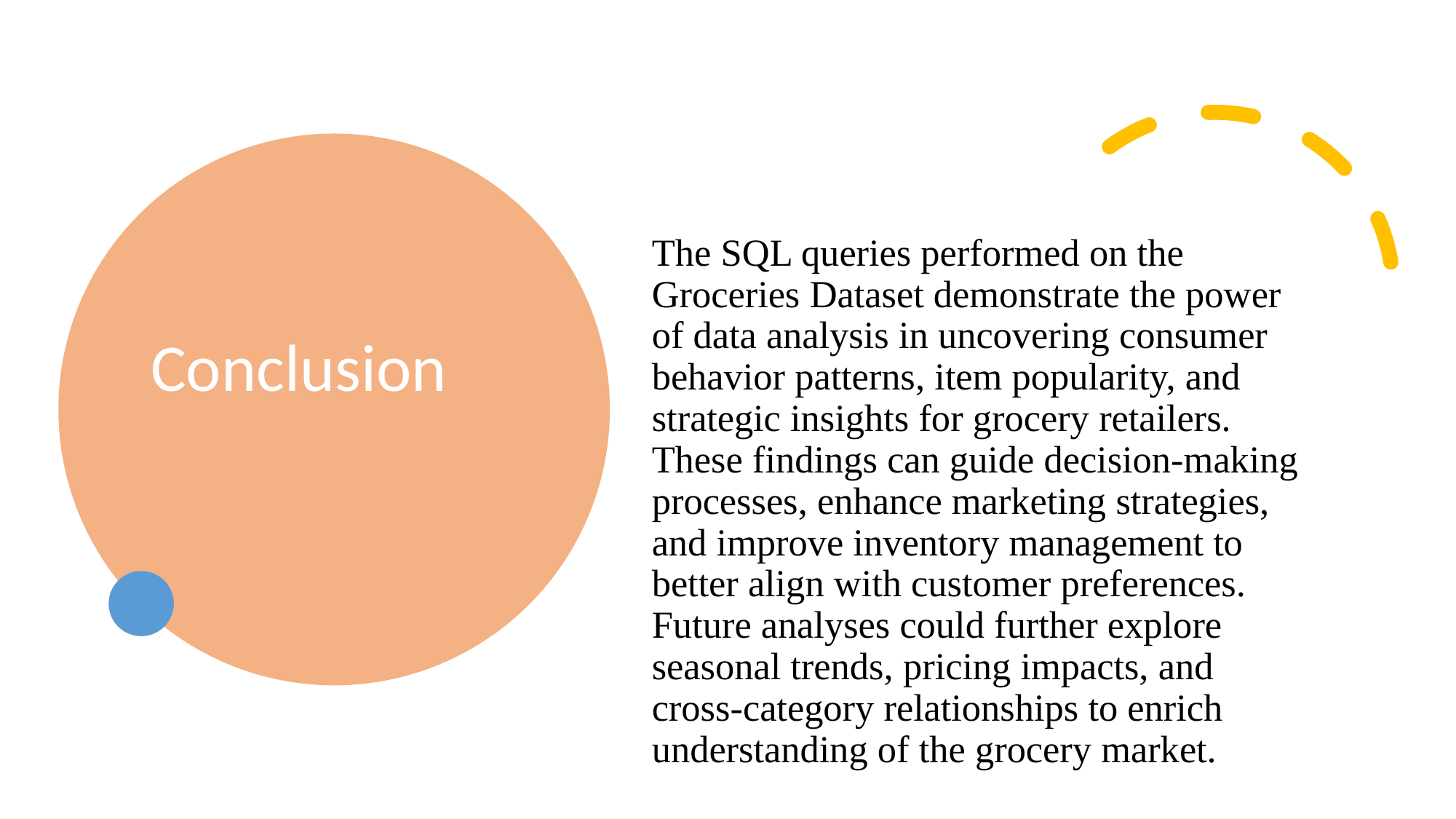

# Conclusion

The SQL queries performed on the Groceries Dataset demonstrate the power of data analysis in uncovering consumer behavior patterns, item popularity, and strategic insights for grocery retailers. These findings can guide decision-making processes, enhance marketing strategies, and improve inventory management to better align with customer preferences. Future analyses could further explore seasonal trends, pricing impacts, and cross-category relationships to enrich understanding of the grocery market.